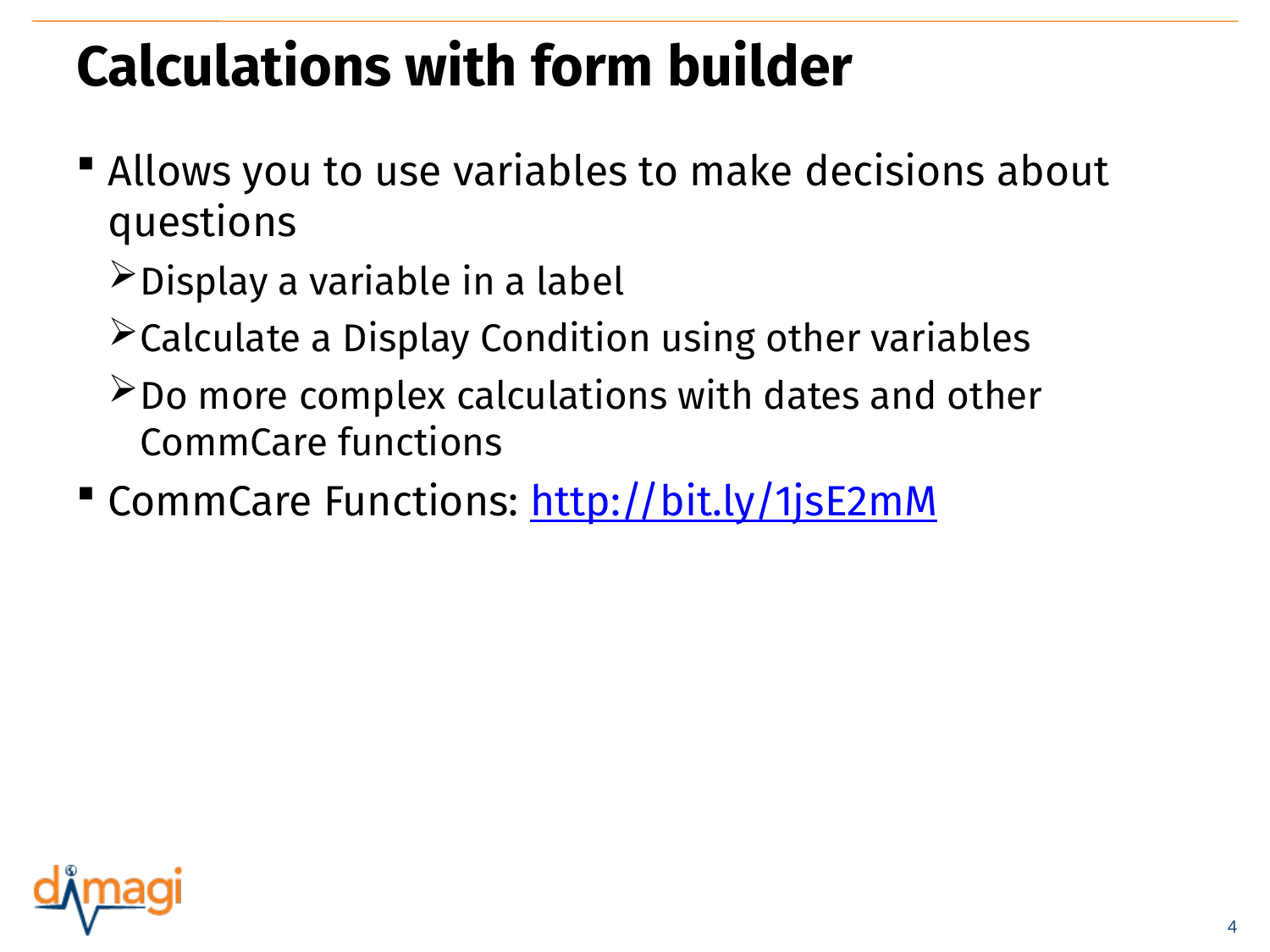

# Calculations with form builder
Allows you to use variables to make decisions about questions
Display a variable in a label
Calculate a Display Condition using other variables
Do more complex calculations with dates and other CommCare functions
CommCare Functions: http://bit.ly/1jsE2mM